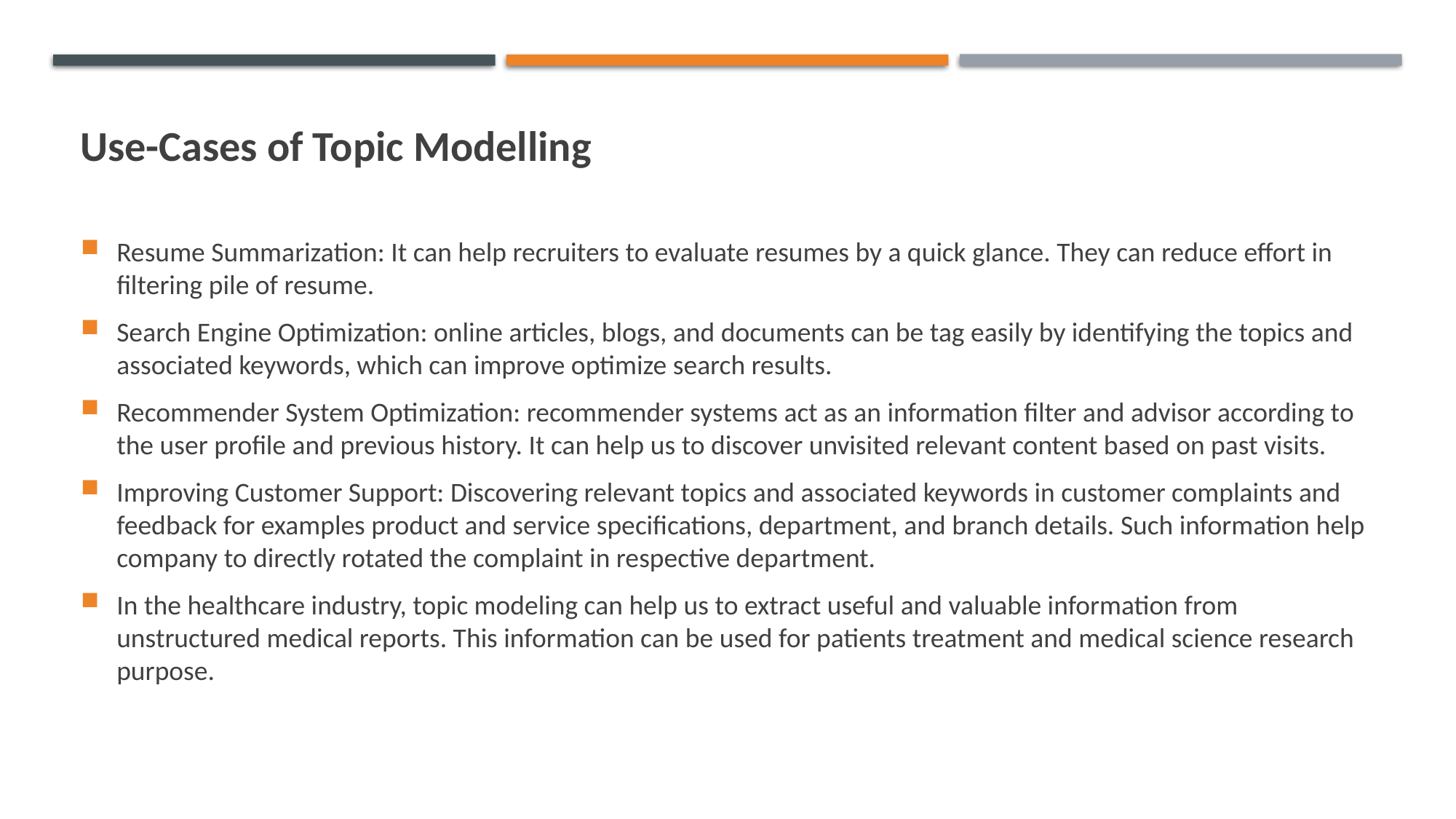

# Use-Cases of Topic Modelling
Resume Summarization: It can help recruiters to evaluate resumes by a quick glance. They can reduce effort in filtering pile of resume.
Search Engine Optimization: online articles, blogs, and documents can be tag easily by identifying the topics and associated keywords, which can improve optimize search results.
Recommender System Optimization: recommender systems act as an information filter and advisor according to the user profile and previous history. It can help us to discover unvisited relevant content based on past visits.
Improving Customer Support: Discovering relevant topics and associated keywords in customer complaints and feedback for examples product and service specifications, department, and branch details. Such information help company to directly rotated the complaint in respective department.
In the healthcare industry, topic modeling can help us to extract useful and valuable information from unstructured medical reports. This information can be used for patients treatment and medical science research purpose.